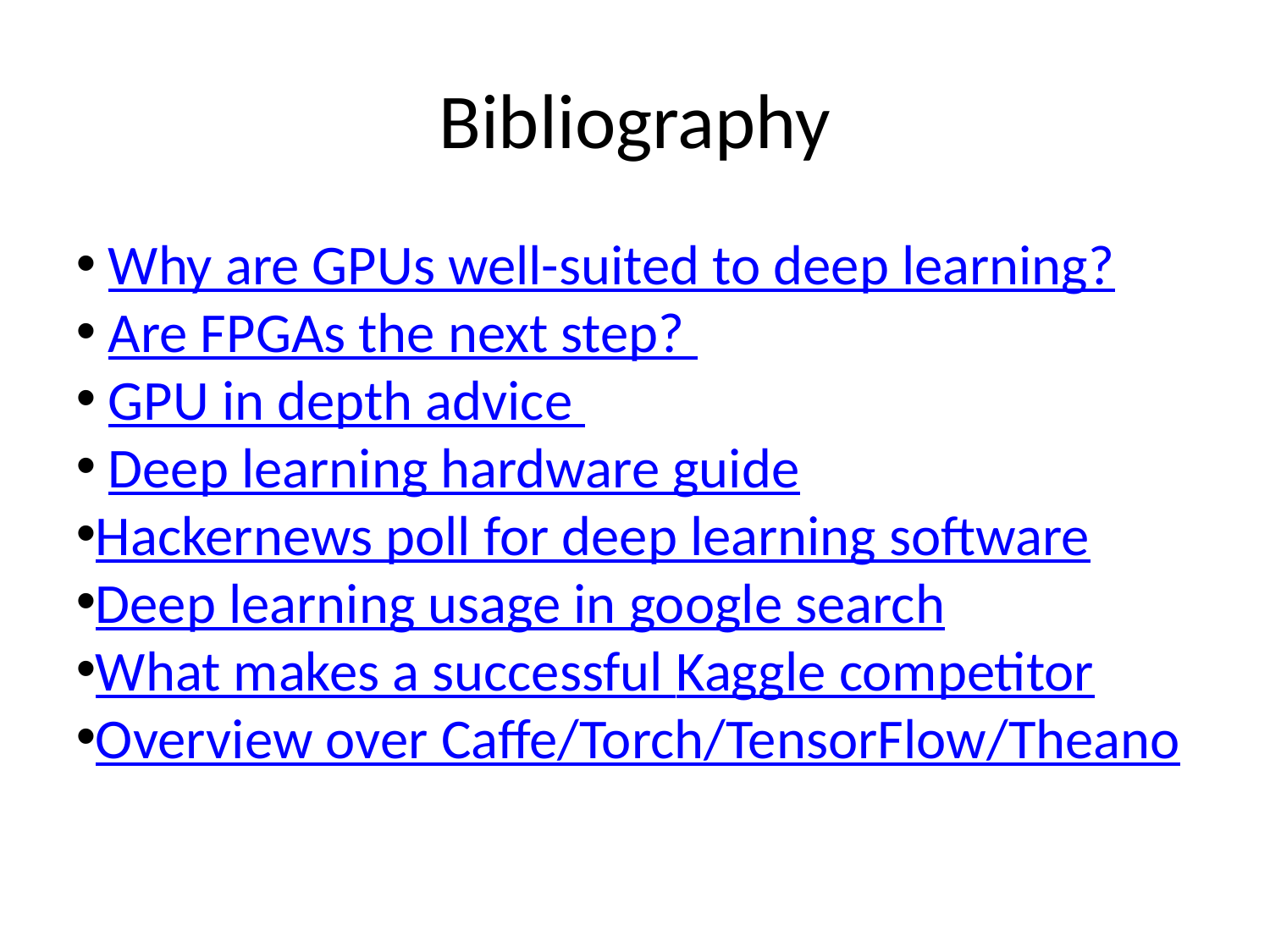

Bibliography
 Why are GPUs well-suited to deep learning?
 Are FPGAs the next step?
 GPU in depth advice
 Deep learning hardware guide
Hackernews poll for deep learning software
Deep learning usage in google search
What makes a successful Kaggle competitor
Overview over Caffe/Torch/TensorFlow/Theano